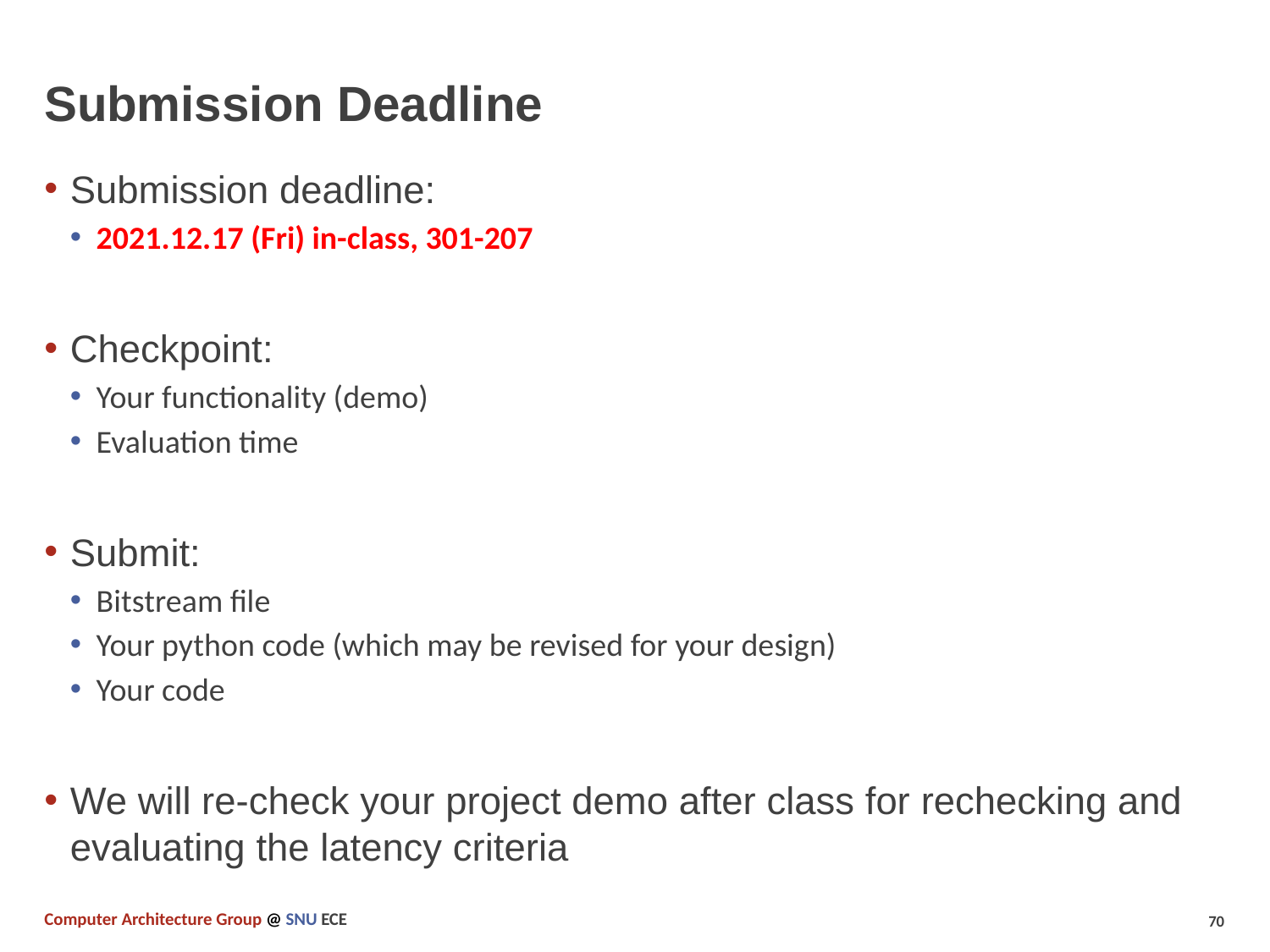

# Submission Deadline
Submission deadline:
2021.12.17 (Fri) in-class, 301-207

Checkpoint:
Your functionality (demo)
Evaluation time

Submit:
Bitstream file
Your python code (which may be revised for your design)
Your code

We will re-check your project demo after class for rechecking and evaluating the latency criteria